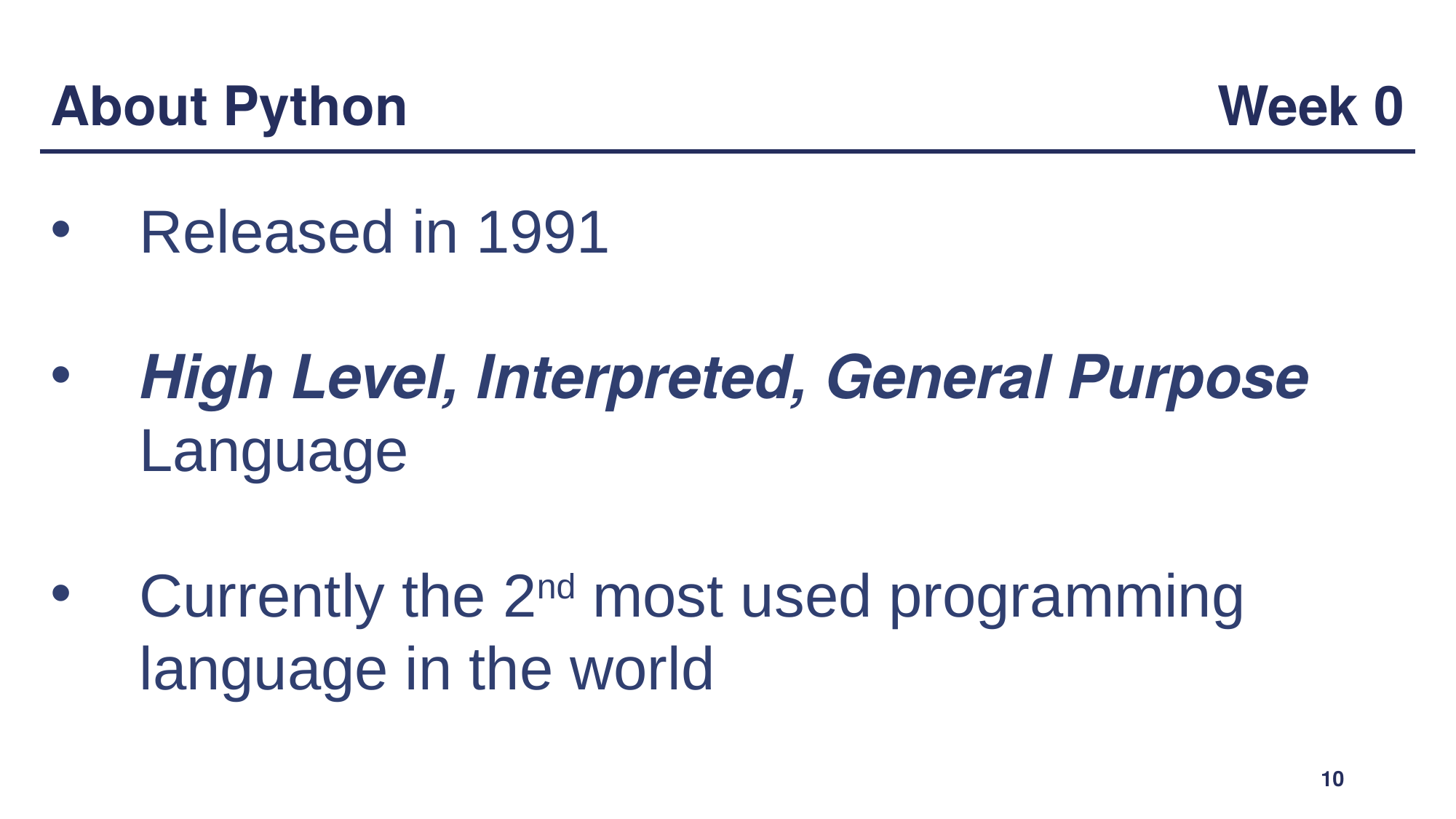

About Python
Week 0
Released in 1991

High Level, Interpreted, General Purpose Language

Currently the 2nd most used programming language in the world

10